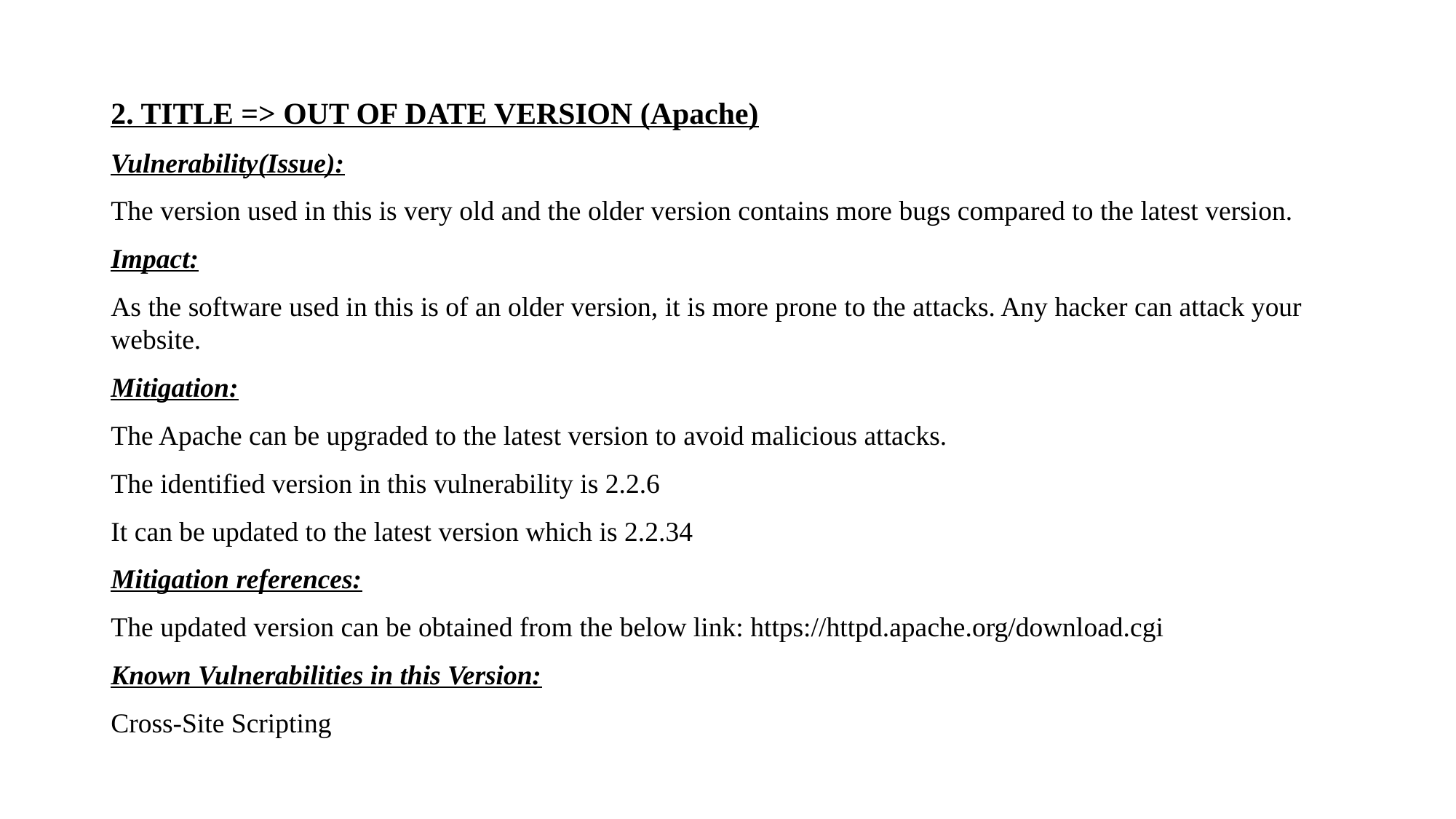

2. TITLE => OUT OF DATE VERSION (Apache)
Vulnerability(Issue):
The version used in this is very old and the older version contains more bugs compared to the latest version.
Impact:
As the software used in this is of an older version, it is more prone to the attacks. Any hacker can attack your website.
Mitigation:
The Apache can be upgraded to the latest version to avoid malicious attacks.
The identified version in this vulnerability is 2.2.6
It can be updated to the latest version which is 2.2.34
Mitigation references:
The updated version can be obtained from the below link: https://httpd.apache.org/download.cgi
Known Vulnerabilities in this Version:
Cross-Site Scripting